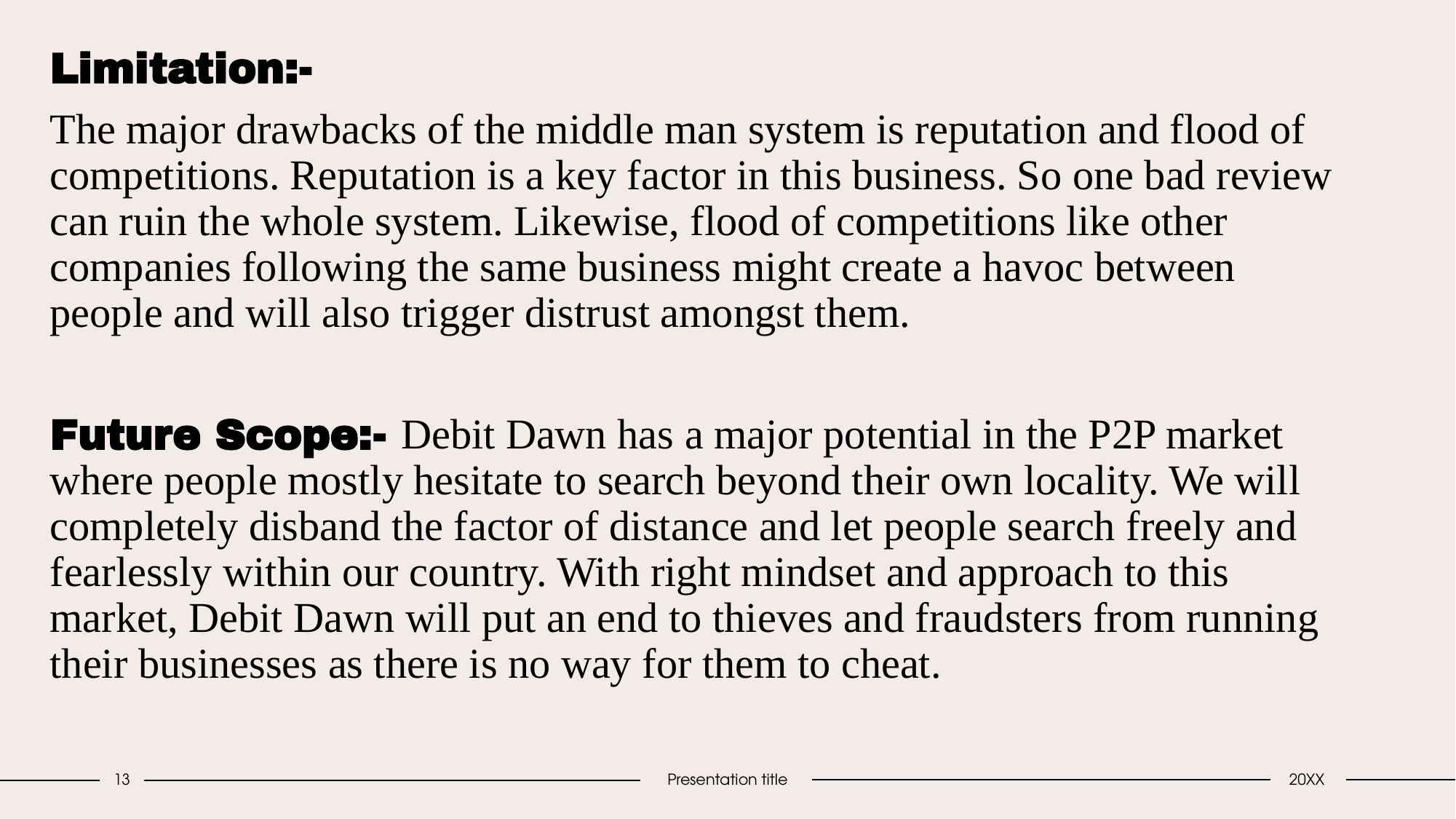

Limitation:-
The major drawbacks of the middle man system is reputation and flood of competitions. Reputation is a key factor in this business. So one bad review can ruin the whole system. Likewise, flood of competitions like other companies following the same business might create a havoc between people and will also trigger distrust amongst them.

Future Scope:- Debit Dawn has a major potential in the P2P market where people mostly hesitate to search beyond their own locality. We will completely disband the factor of distance and let people search freely and fearlessly within our country. With right mindset and approach to this market, Debit Dawn will put an end to thieves and fraudsters from running their businesses as there is no way for them to cheat.
13
Presentation title
20XX